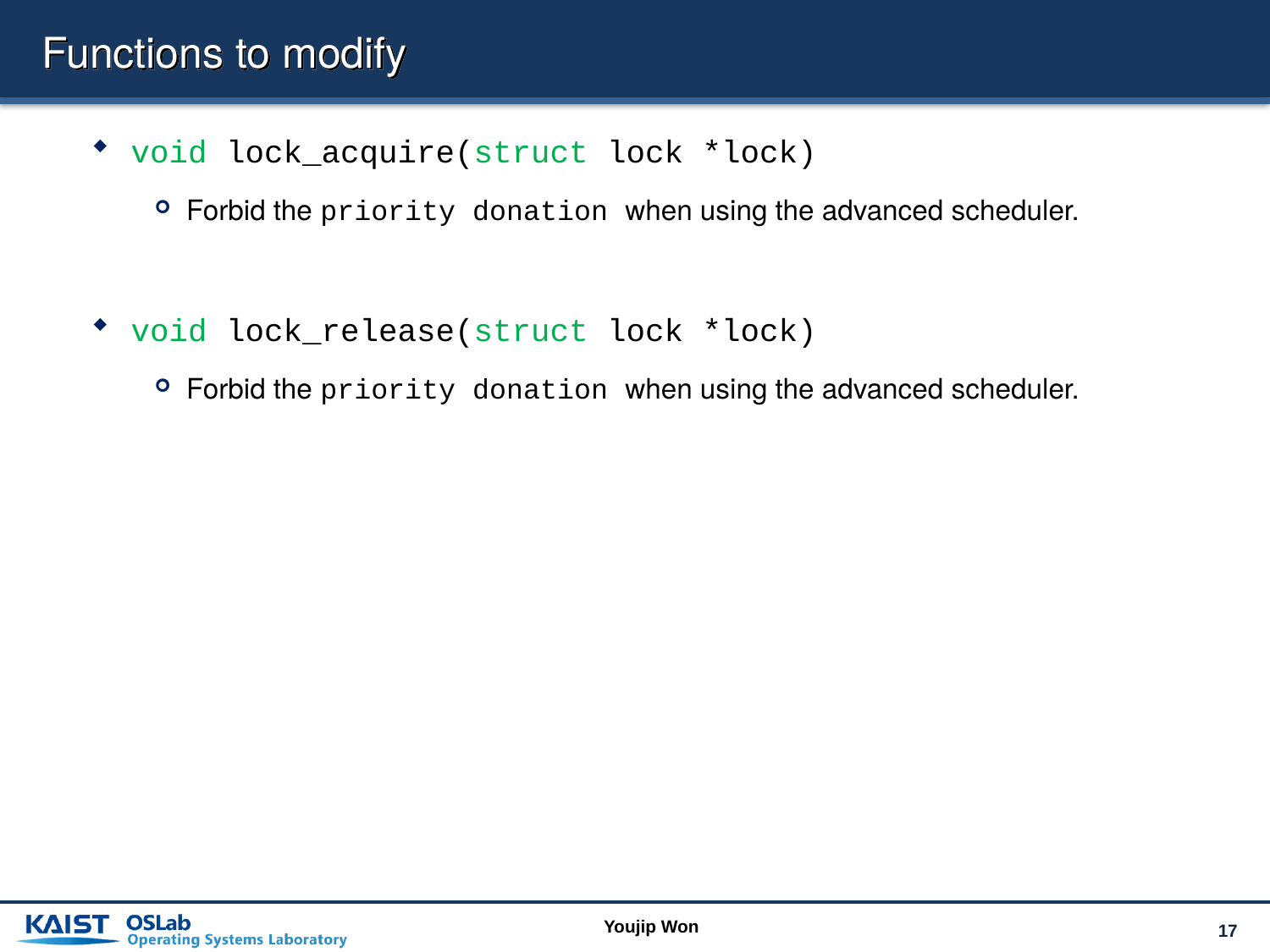

# Functions to modify
void lock_acquire(struct lock *lock)
Forbid the priority donation when using the advanced scheduler.

void lock_release(struct lock *lock)
Forbid the priority donation when using the advanced scheduler.

Youjip Won
17